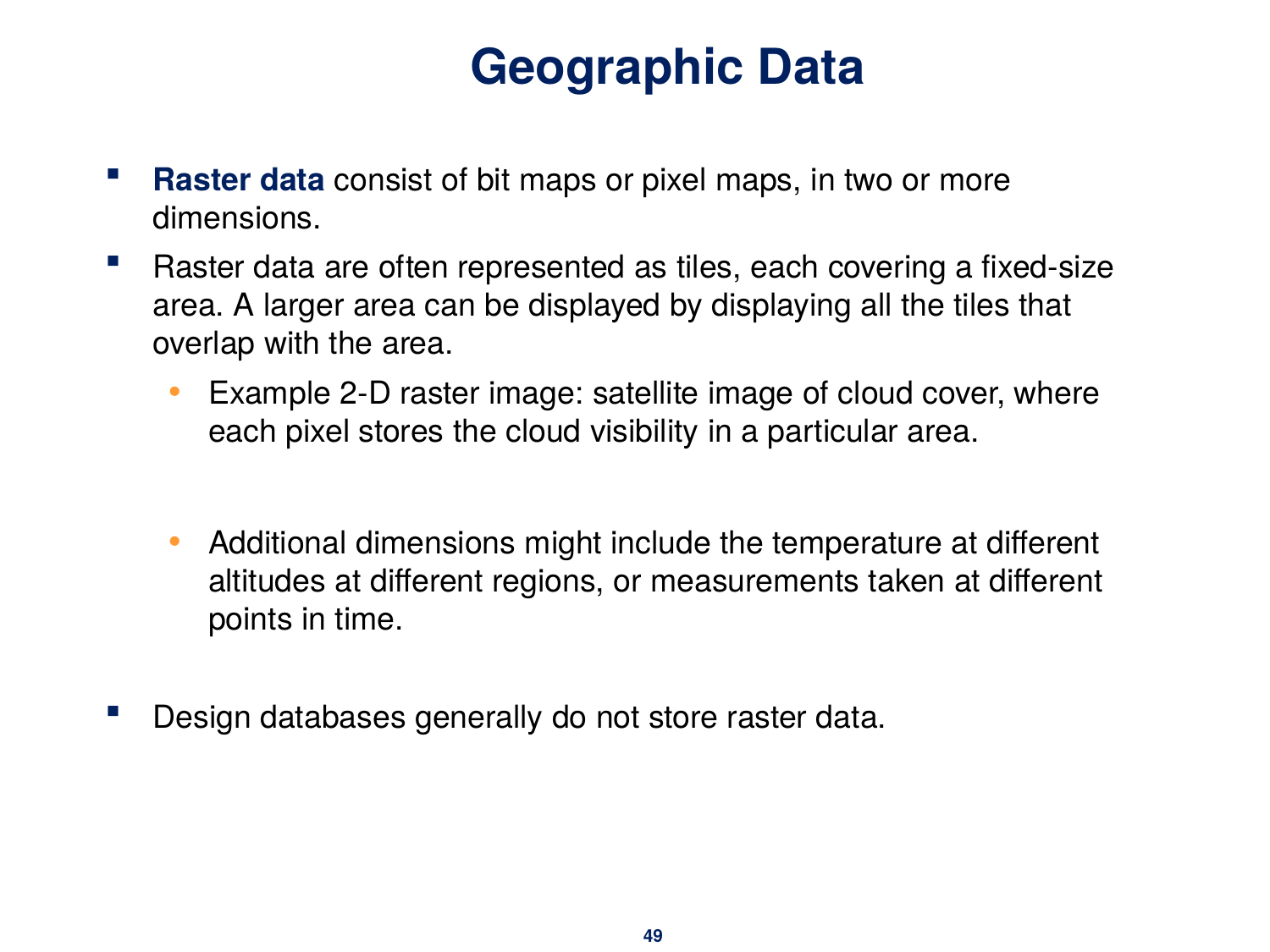

# Geographic Data
Raster data consist of bit maps or pixel maps, in two or more dimensions.
Raster data are often represented as tiles, each covering a fixed-size area. A larger area can be displayed by displaying all the tiles that overlap with the area.
Example 2-D raster image: satellite image of cloud cover, where each pixel stores the cloud visibility in a particular area.

Additional dimensions might include the temperature at different altitudes at different regions, or measurements taken at different points in time.

Design databases generally do not store raster data.